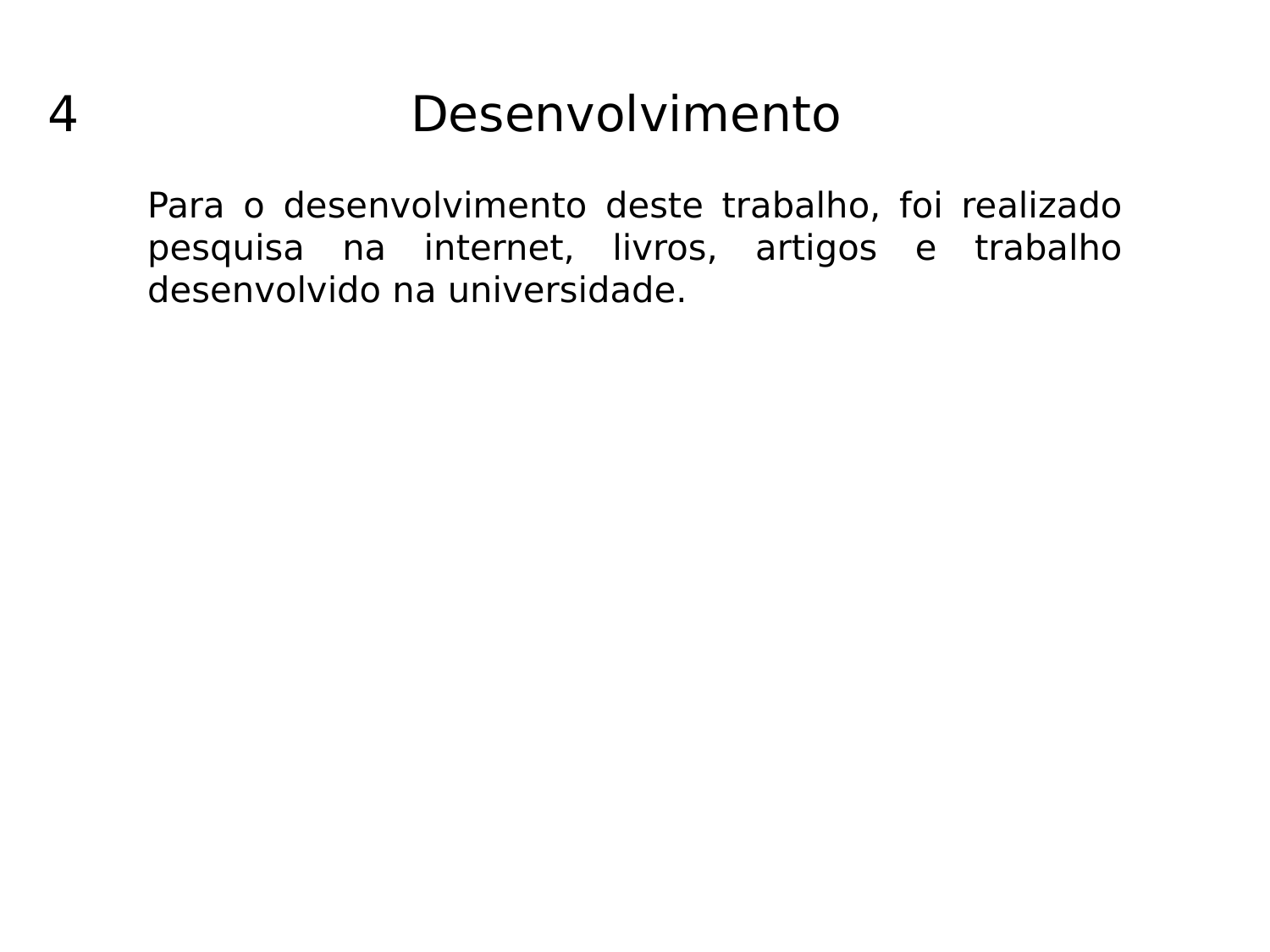

4 		       Desenvolvimento

Para o desenvolvimento deste trabalho, foi realizado pesquisa na internet, livros, artigos e trabalho desenvolvido na universidade.